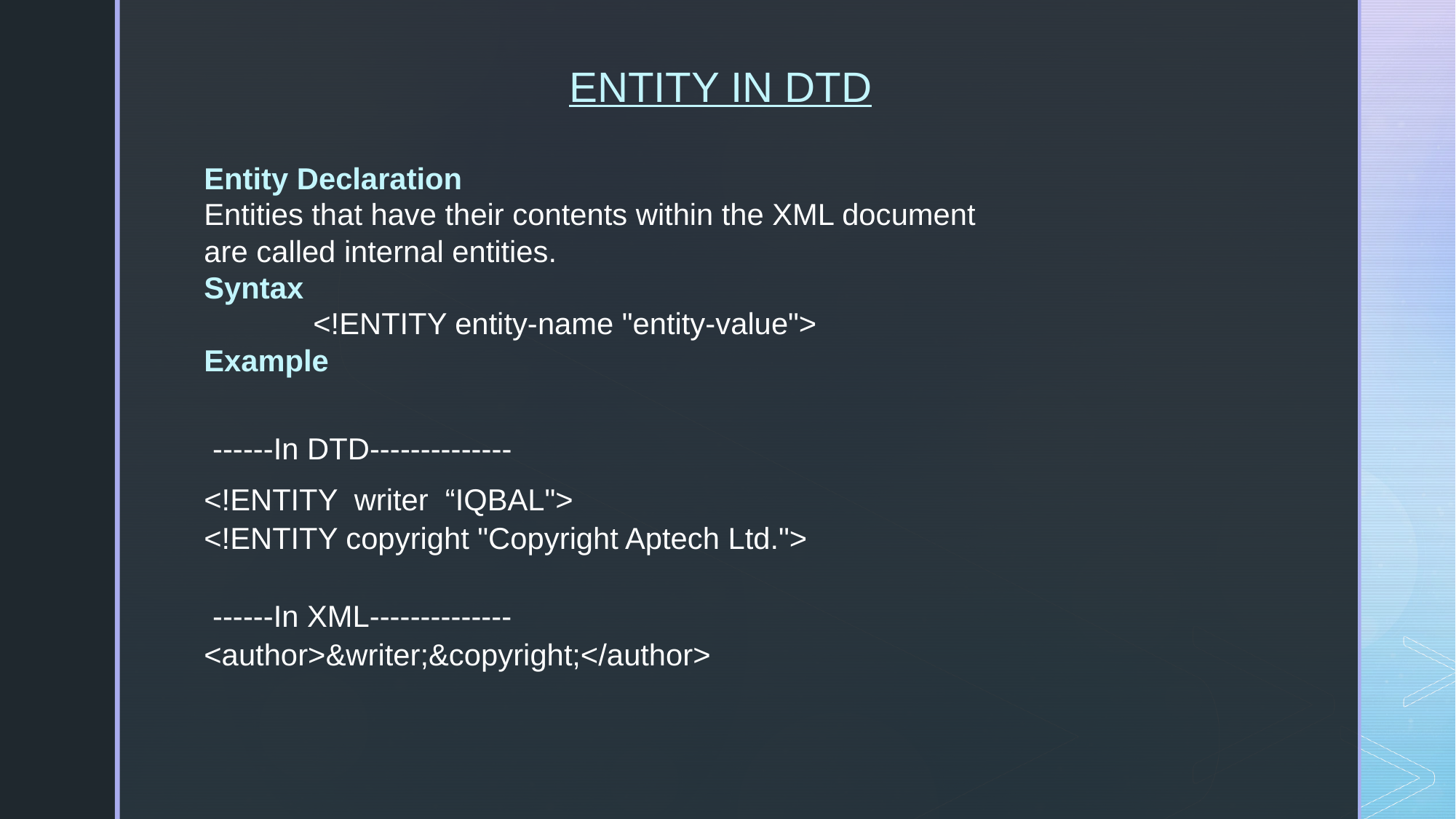

ENTITY IN DTD

Entity Declaration
Entities that have their contents within the XML document are called internal entities.
Syntax
	<!ENTITY entity-name "entity-value">
Example

 ------In DTD--------------
<!ENTITY  writer  “IQBAL">
<!ENTITY copyright "Copyright Aptech Ltd.">

 ------In XML--------------
<author>&writer;&copyright;</author>